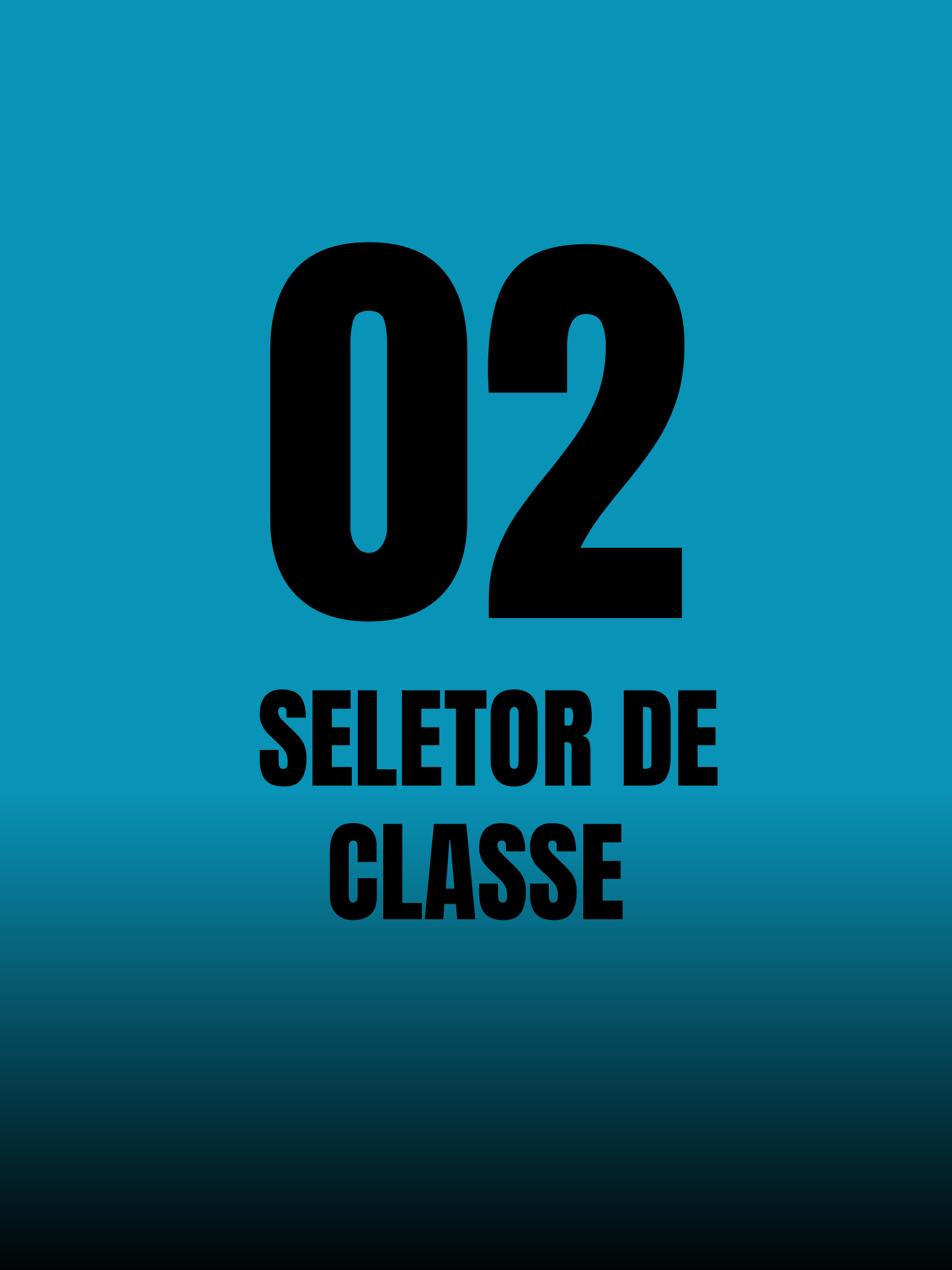

02
 SELETOR DE CLASSE

SELETORES CSS CUSTOM - HERLON ANDRADE
5